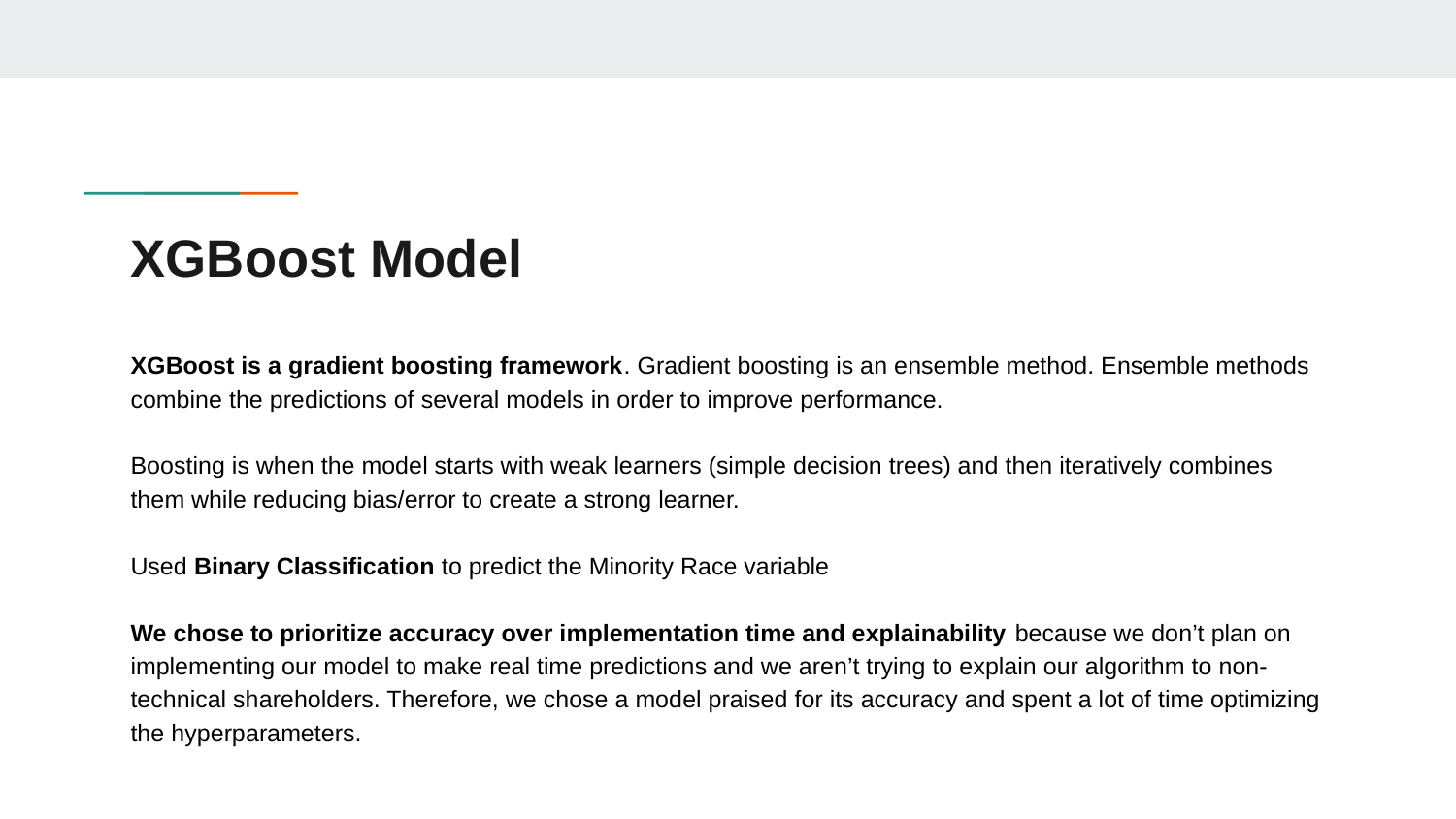

# XGBoost Model
XGBoost is a gradient boosting framework. Gradient boosting is an ensemble method. Ensemble methods combine the predictions of several models in order to improve performance.

Boosting is when the model starts with weak learners (simple decision trees) and then iteratively combines them while reducing bias/error to create a strong learner.

Used Binary Classification to predict the Minority Race variable

We chose to prioritize accuracy over implementation time and explainability because we don’t plan on implementing our model to make real time predictions and we aren’t trying to explain our algorithm to non-technical shareholders. Therefore, we chose a model praised for its accuracy and spent a lot of time optimizing the hyperparameters.